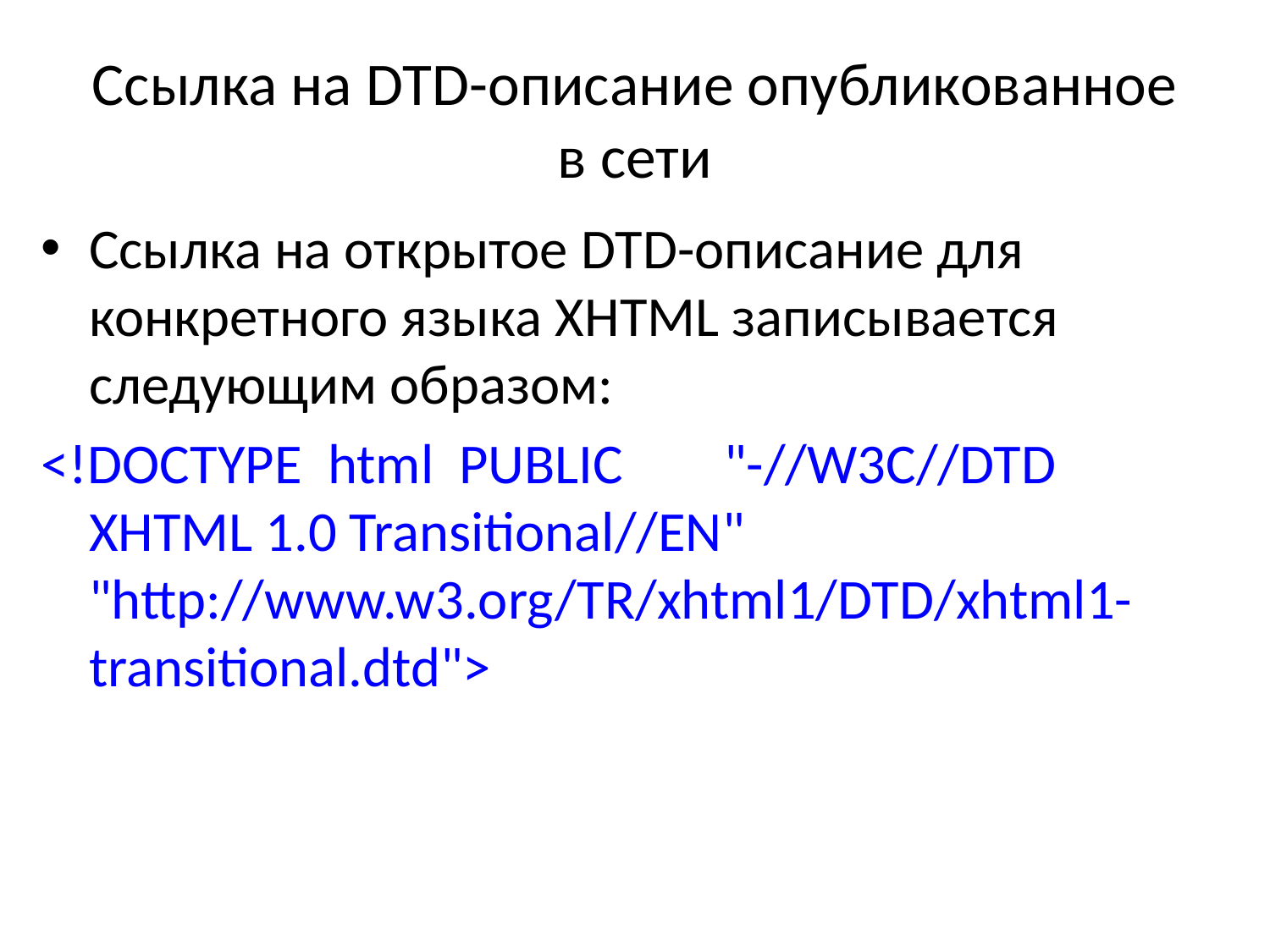

# Ссылка на DTD-описание опубликованное в сети
Ссылка на открытое DTD-описание для конкретного языка XHTML записывается следующим образом:
<!DOCTYPE  html  PUBLIC 	"-//W3C//DTD XHTML 1.0 Transitional//EN" "http://www.w3.org/TR/xhtml1/DTD/xhtml1-transitional.dtd">